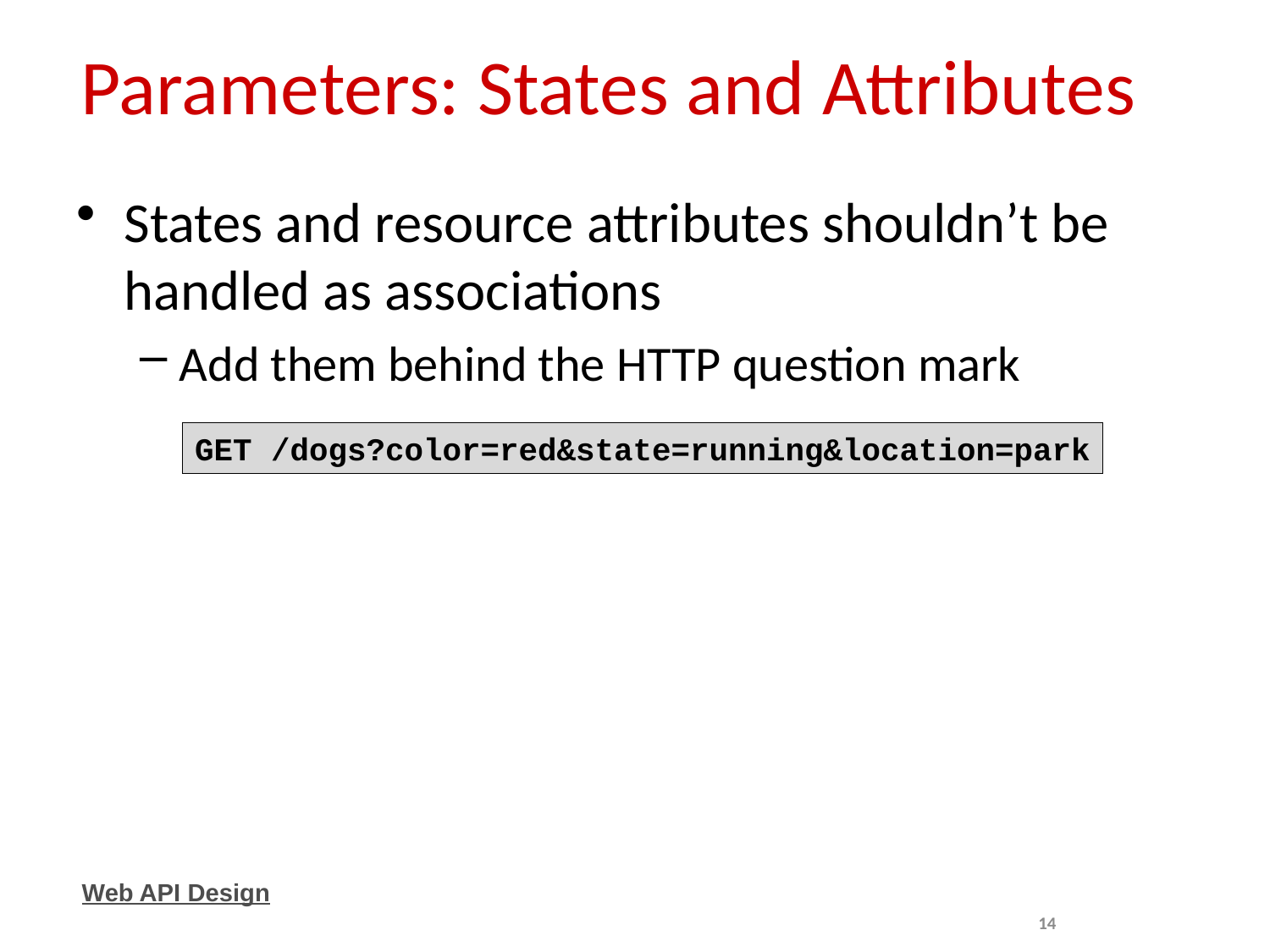

# Parameters: States and Attributes
States and resource attributes shouldn’t be handled as associations
Add them behind the HTTP question mark

GET /dogs?color=red&state=running&location=park
Web API Design
14